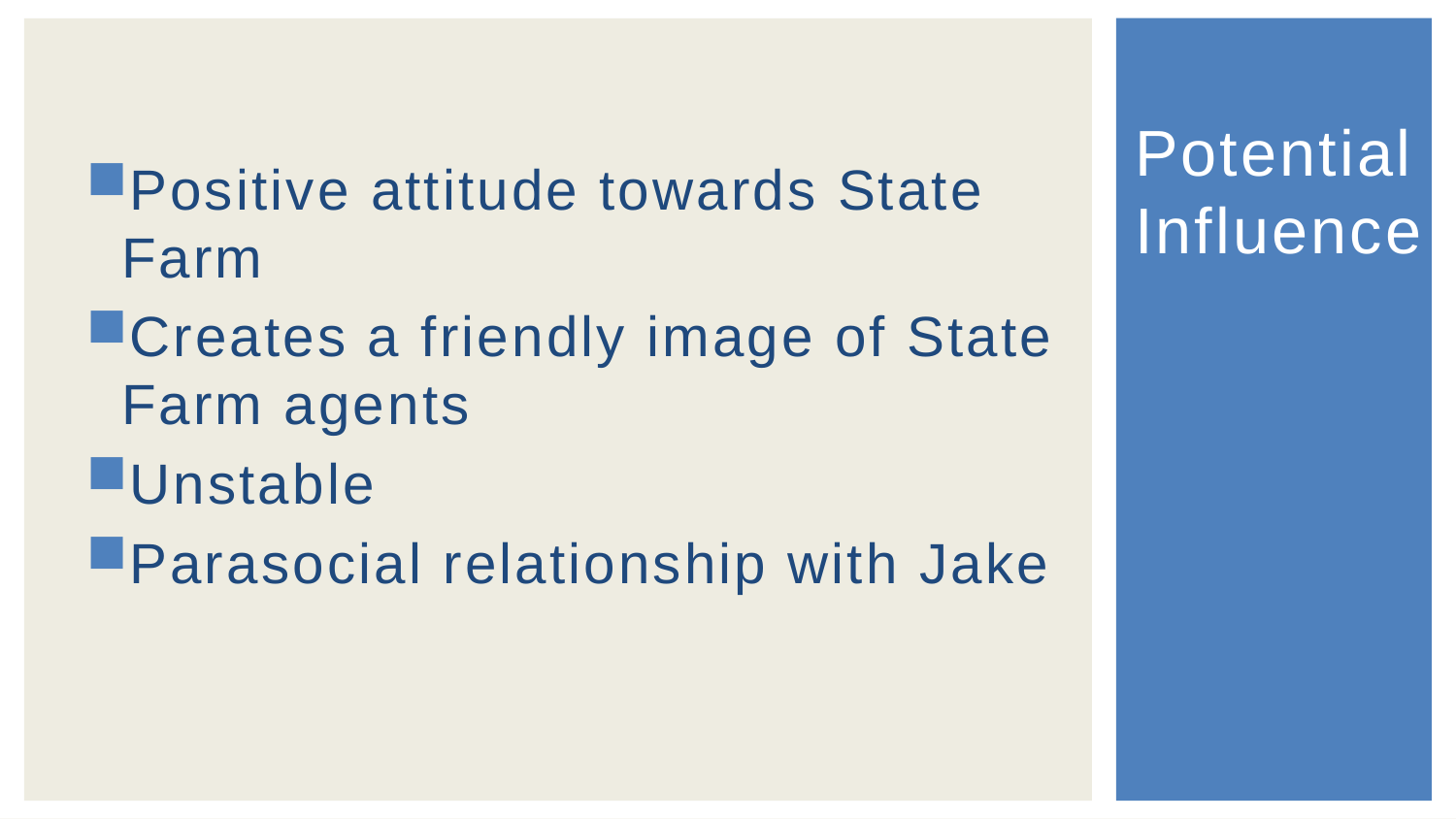

Potential Influence
Positive attitude towards State Farm
Creates a friendly image of State Farm agents
Unstable
Parasocial relationship with Jake